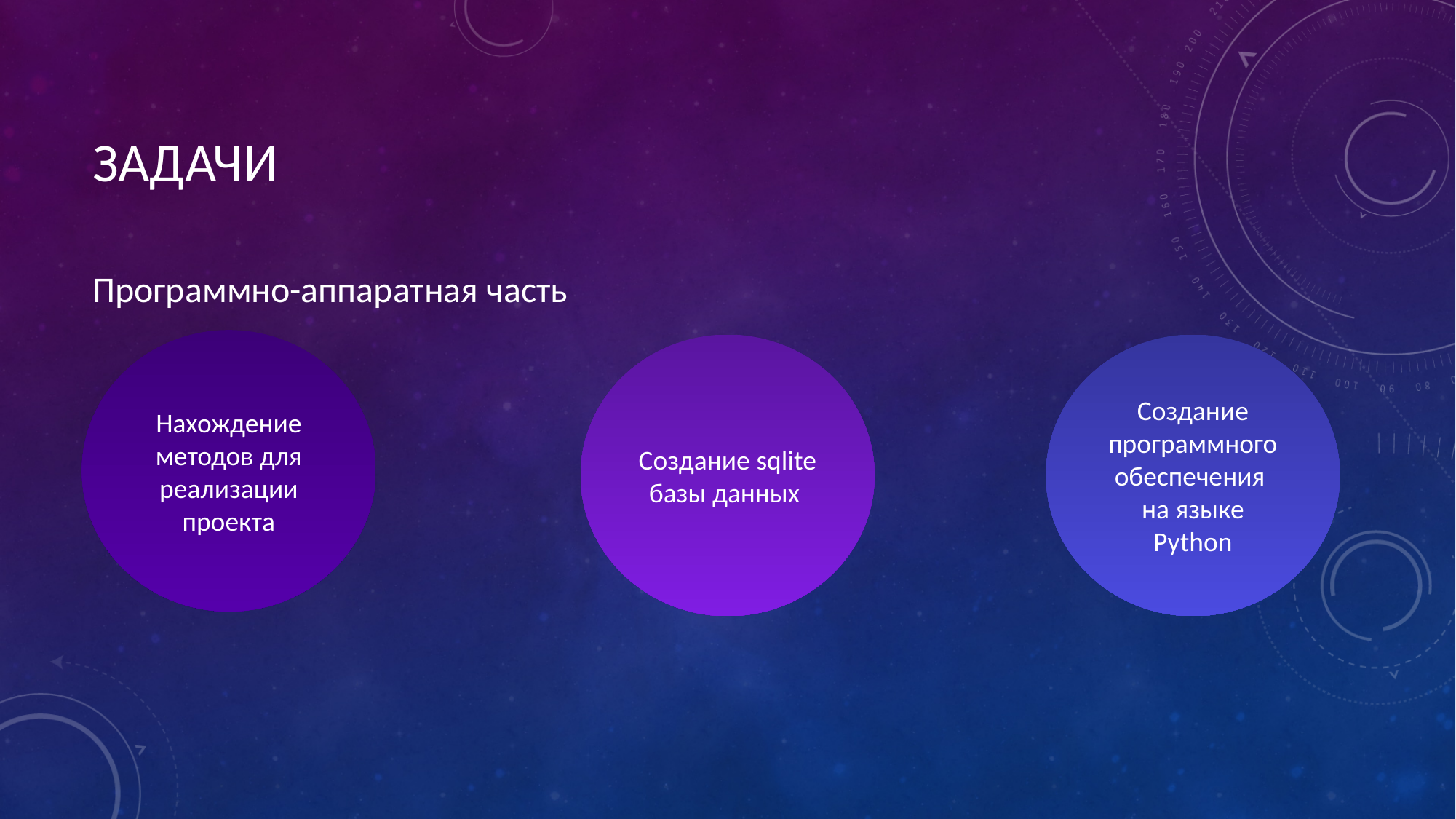

# Задачи

Программно-аппаратная часть

Нахождение методов для реализации проекта
Создание sqlite базы данных
Создание программного обеспечения  на языке Python